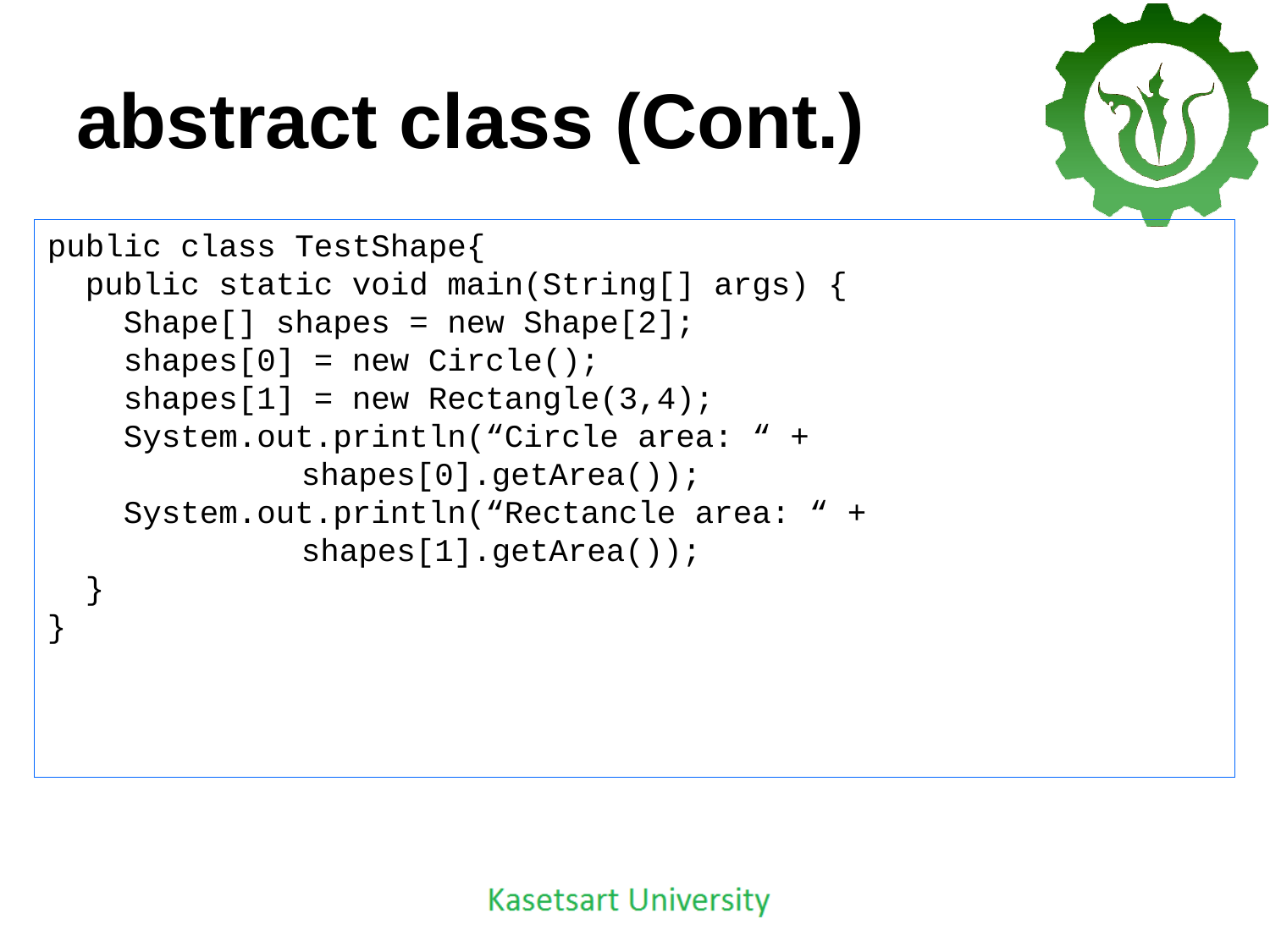

# abstract class (Cont.)
public class TestShape{
  public static void main(String[] args) {
    Shape[] shapes = new Shape[2];
    shapes[0] = new Circle();
    shapes[1] = new Rectangle(3,4);
    System.out.println(“Circle area: “ +
		shapes[0].getArea());
    System.out.println(“Rectancle area: “ +
		shapes[1].getArea());
  }
}